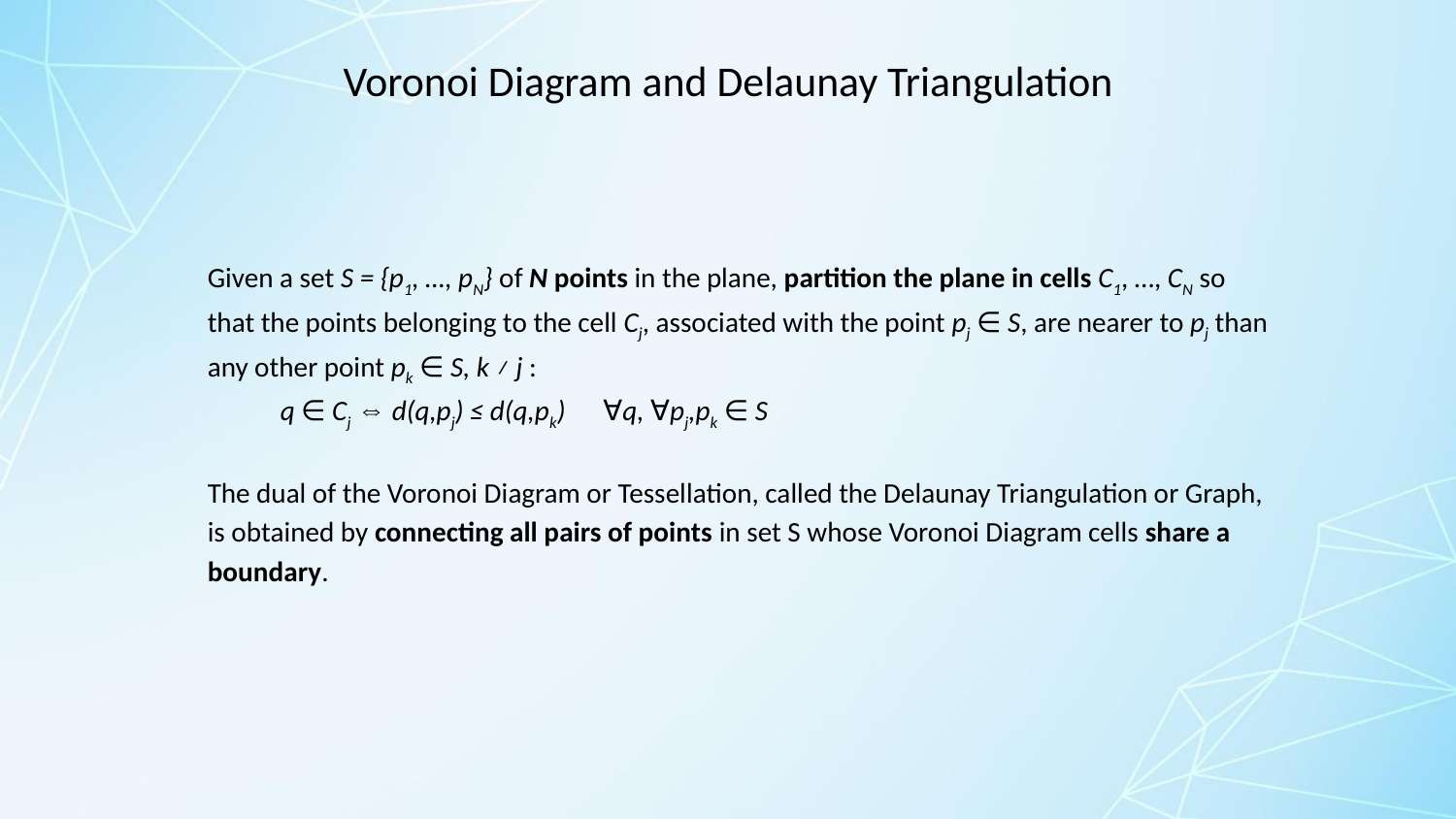

Voronoi Diagram and Delaunay Triangulation
Given a set S = {p1, …, pN} of N points in the plane, partition the plane in cells C1, …, CN so that the points belonging to the cell Cj, associated with the point pj ∈ S, are nearer to pj than any other point pk ∈ S, k ≠ j :
q ∈ Cj ⇔ d(q,pj) ≤ d(q,pk)      ∀q, ∀pj,pk ∈ S

The dual of the Voronoi Diagram or Tessellation, called the Delaunay Triangulation or Graph, is obtained by connecting all pairs of points in set S whose Voronoi Diagram cells share a boundary.